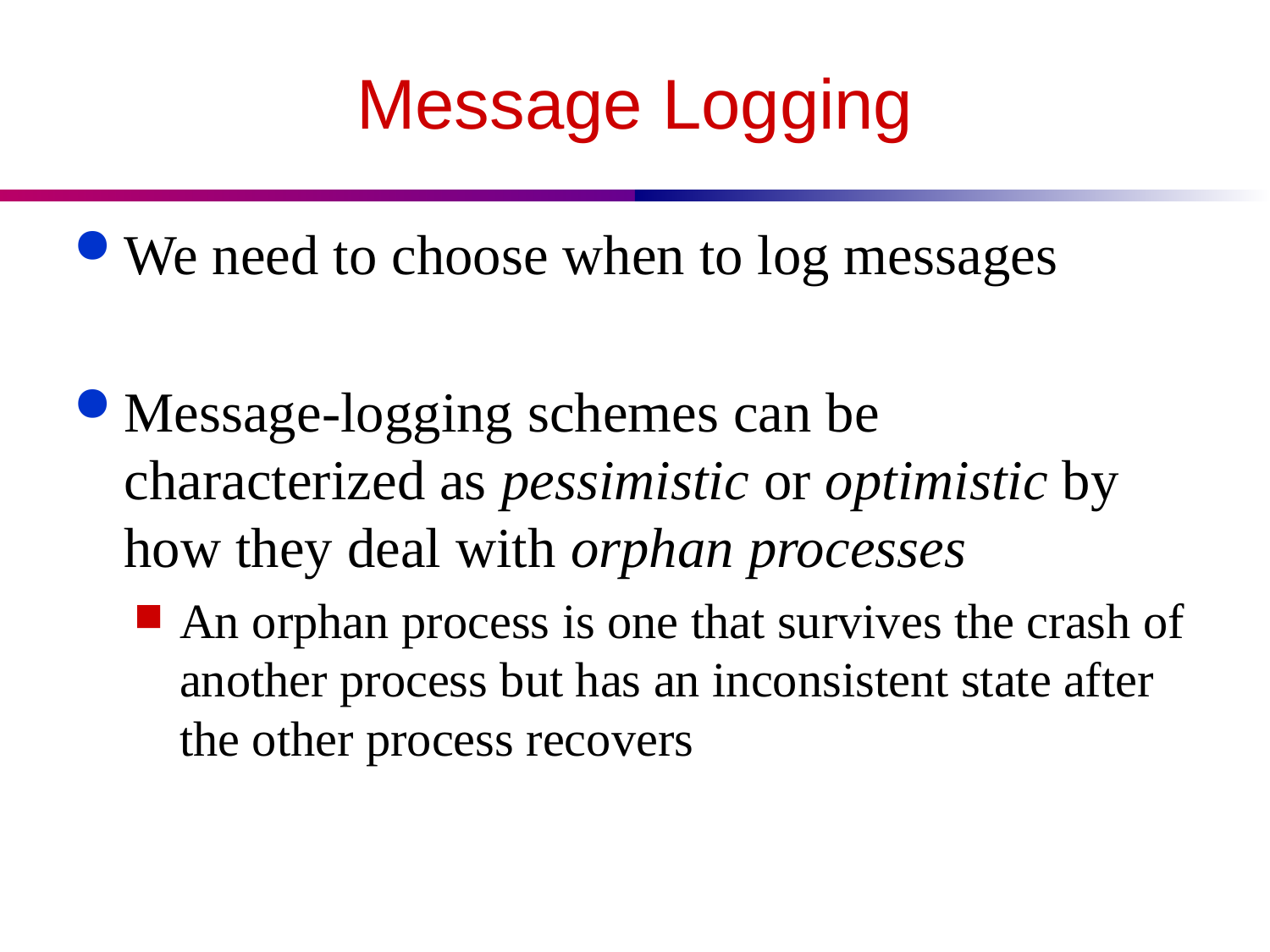

# Message Logging
We need to choose when to log messages

Message-logging schemes can be characterized as pessimistic or optimistic by how they deal with orphan processes
An orphan process is one that survives the crash of another process but has an inconsistent state after the other process recovers